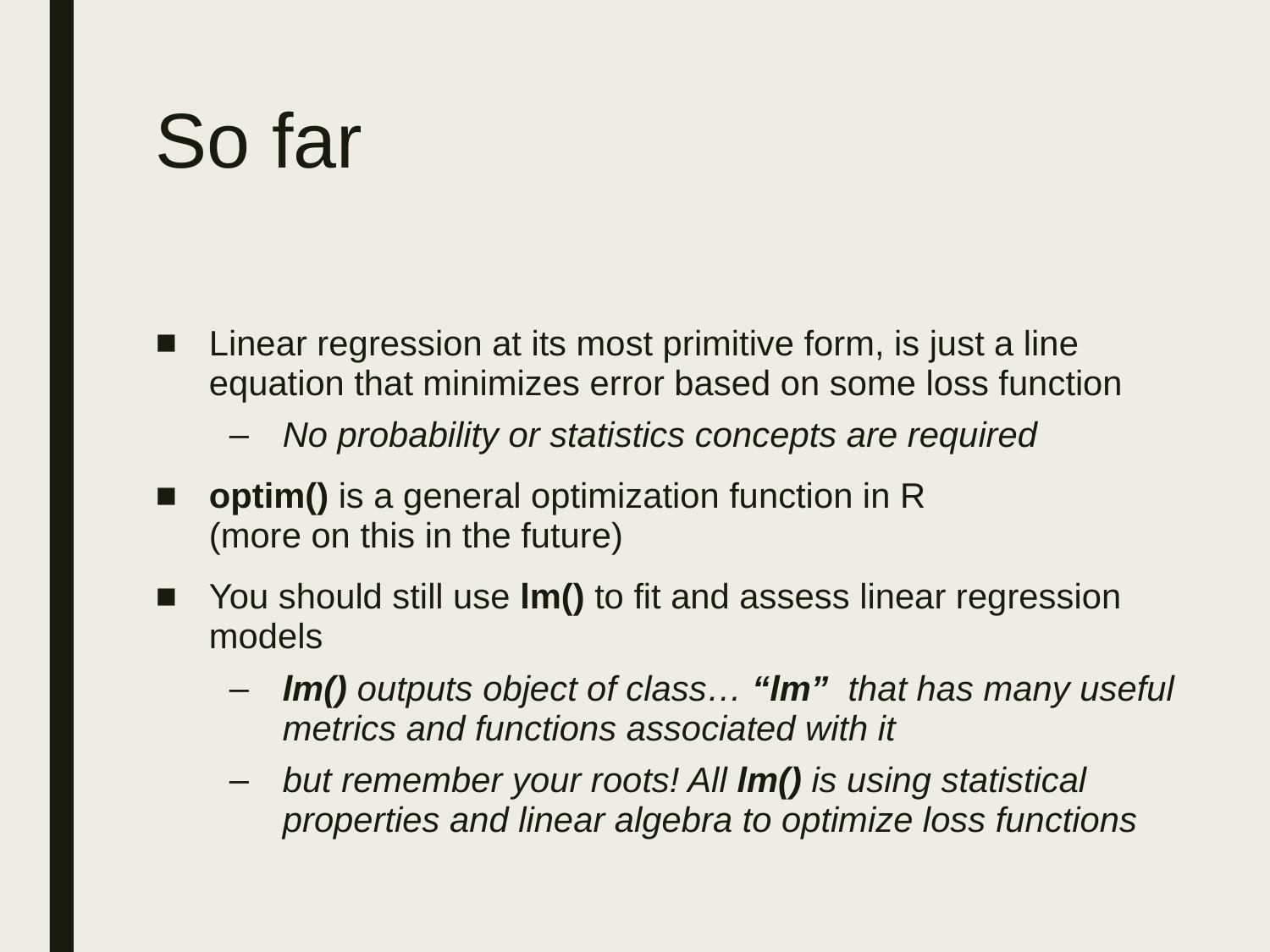

# So far
Linear regression at its most primitive form, is just a line equation that minimizes error based on some loss function
No probability or statistics concepts are required
optim() is a general optimization function in R
(more on this in the future)
You should still use lm() to fit and assess linear regression models
lm() outputs object of class… “lm”  that has many useful metrics and functions associated with it
but remember your roots! All lm() is using statistical properties and linear algebra to optimize loss functions